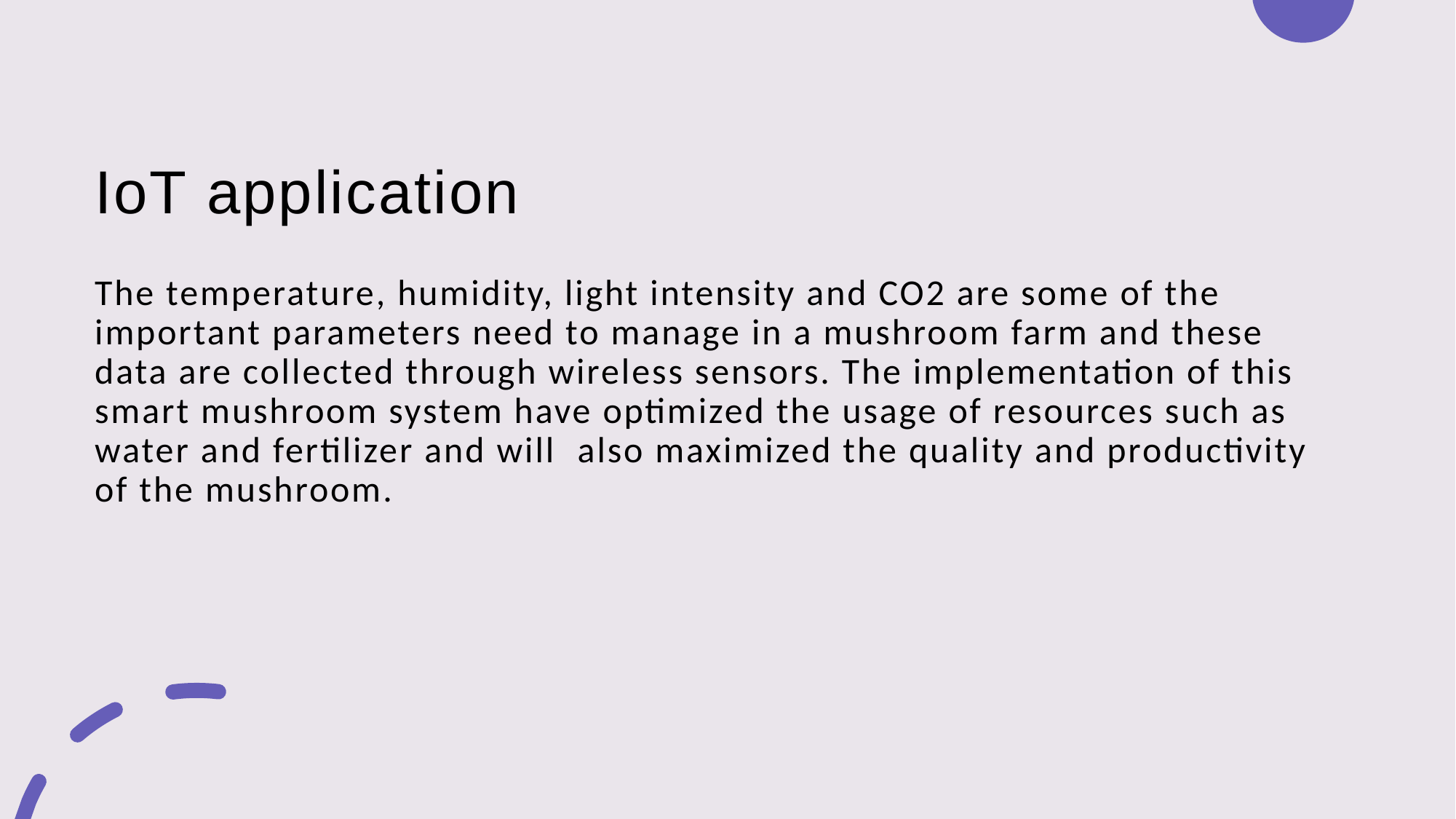

# IoT application
The temperature, humidity, light intensity and CO2 are some of the important parameters need to manage in a mushroom farm and these data are collected through wireless sensors. The implementation of this smart mushroom system have optimized the usage of resources such as water and fertilizer and will  also maximized the quality and productivity of the mushroom.